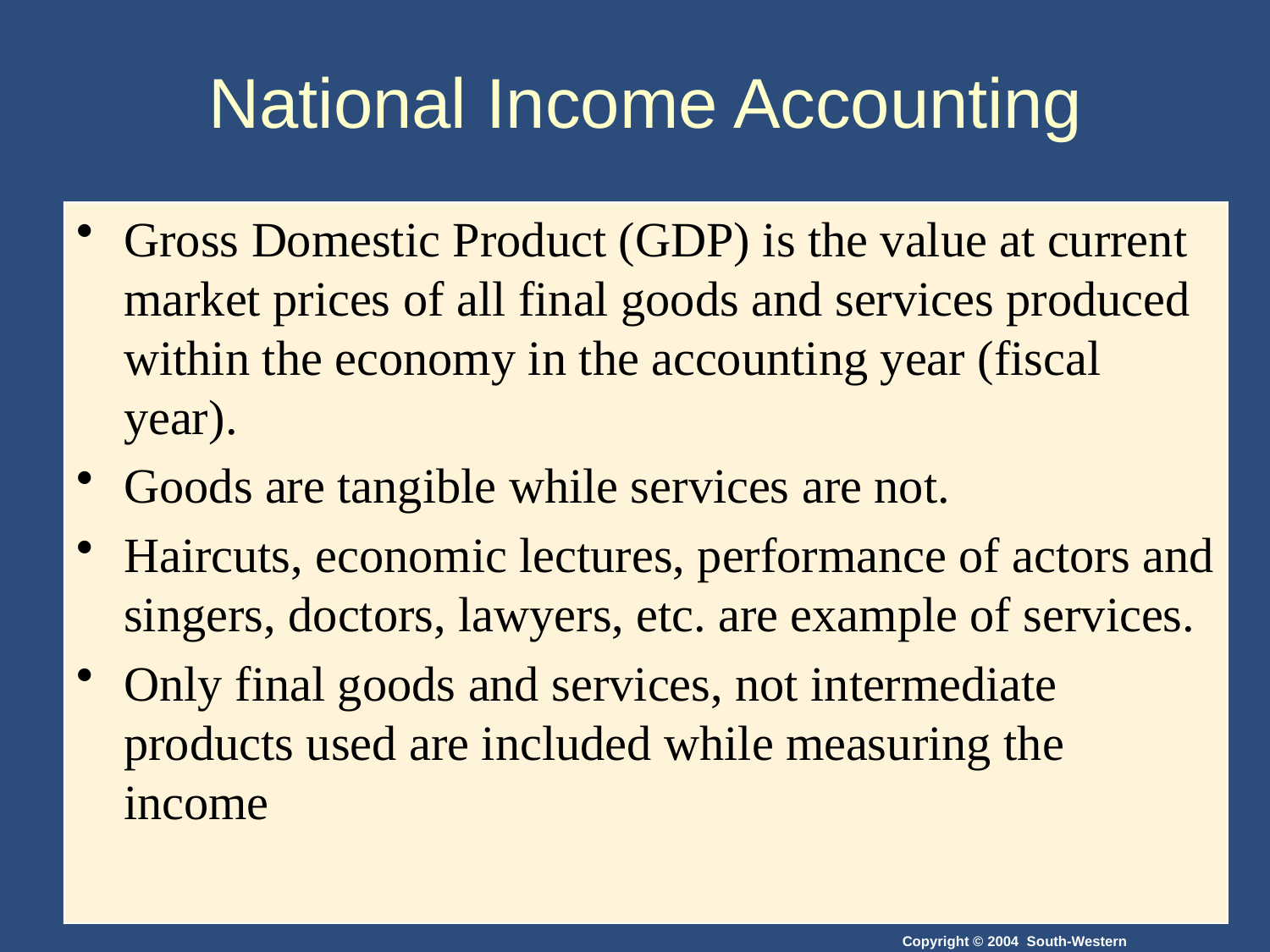

# National Income Accounting
Gross Domestic Product (GDP) is the value at current market prices of all final goods and services produced within the economy in the accounting year (fiscal year).
Goods are tangible while services are not.
Haircuts, economic lectures, performance of actors and singers, doctors, lawyers, etc. are example of services.
Only final goods and services, not intermediate products used are included while measuring the income